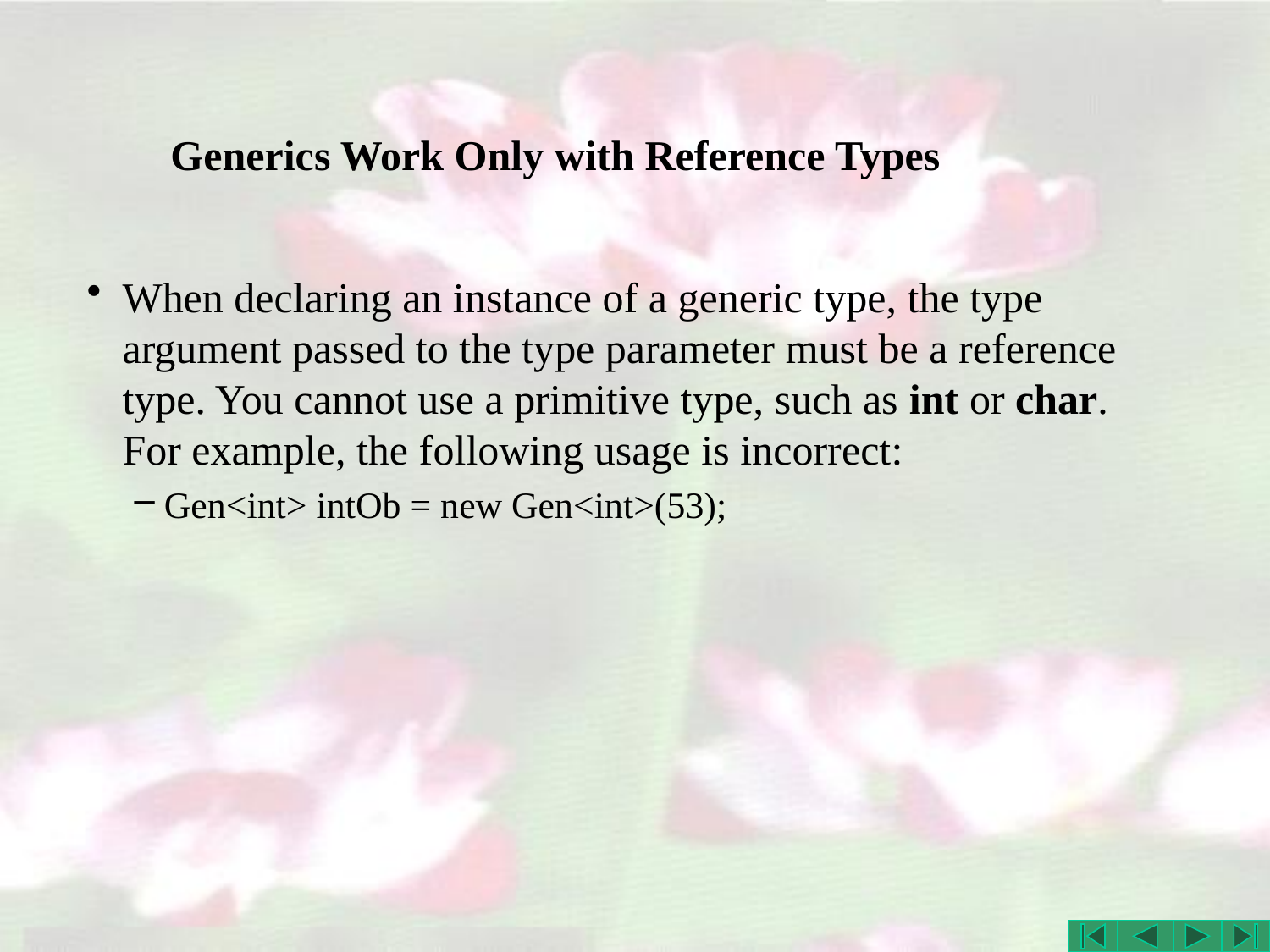

# Generics Work Only with Reference Types
When declaring an instance of a generic type, the type argument passed to the type parameter must be a reference type. You cannot use a primitive type, such as int or char. For example, the following usage is incorrect:
Gen<int> intOb = new Gen<int>(53);